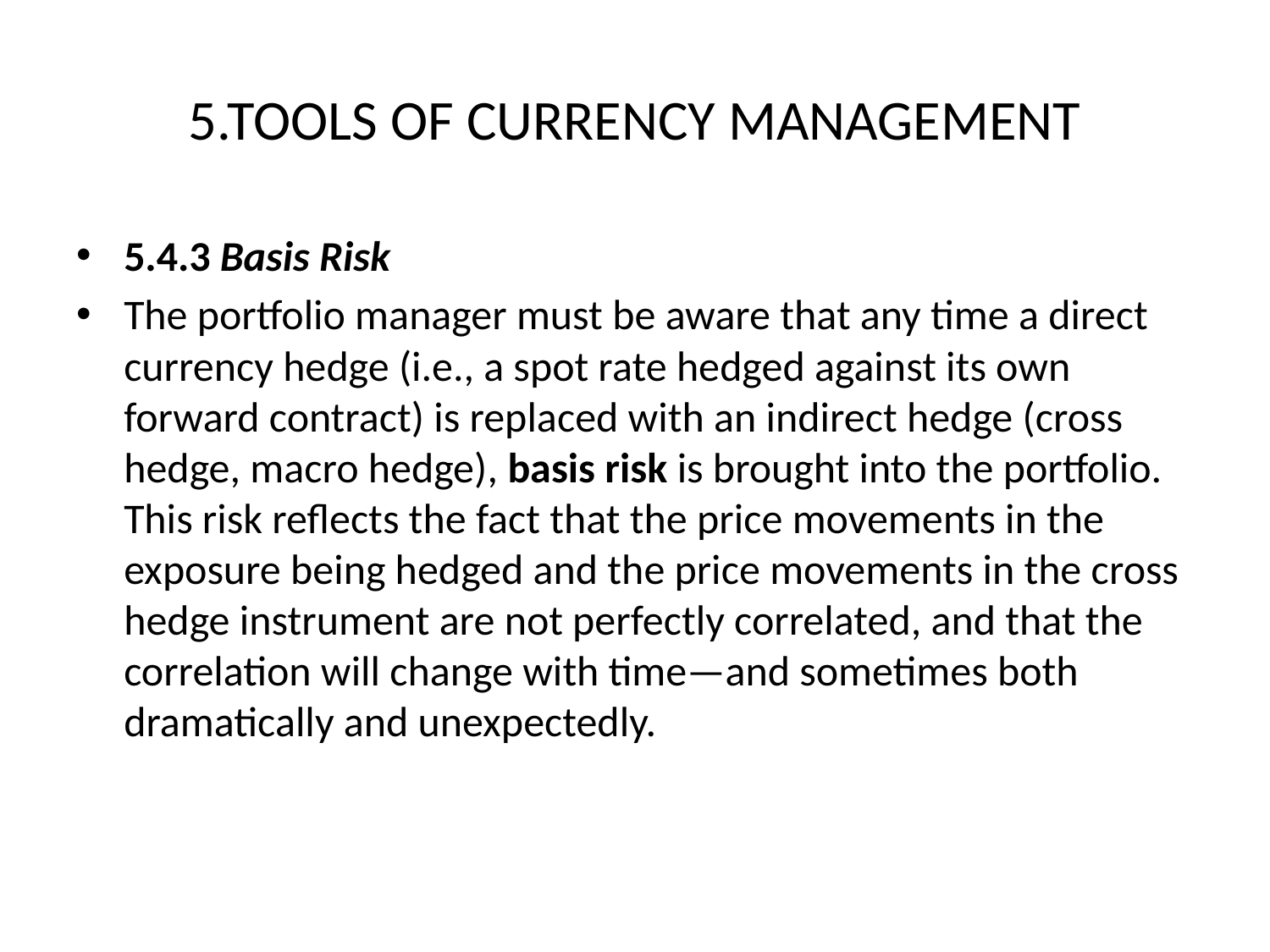

# 5.TOOLS OF CURRENCY MANAGEMENT
5.4.3 Basis Risk
The portfolio manager must be aware that any time a direct currency hedge (i.e., a spot rate hedged against its own forward contract) is replaced with an indirect hedge (cross hedge, macro hedge), basis risk is brought into the portfolio. This risk reflects the fact that the price movements in the exposure being hedged and the price movements in the cross hedge instrument are not perfectly correlated, and that the correlation will change with time—and sometimes both dramatically and unexpectedly.